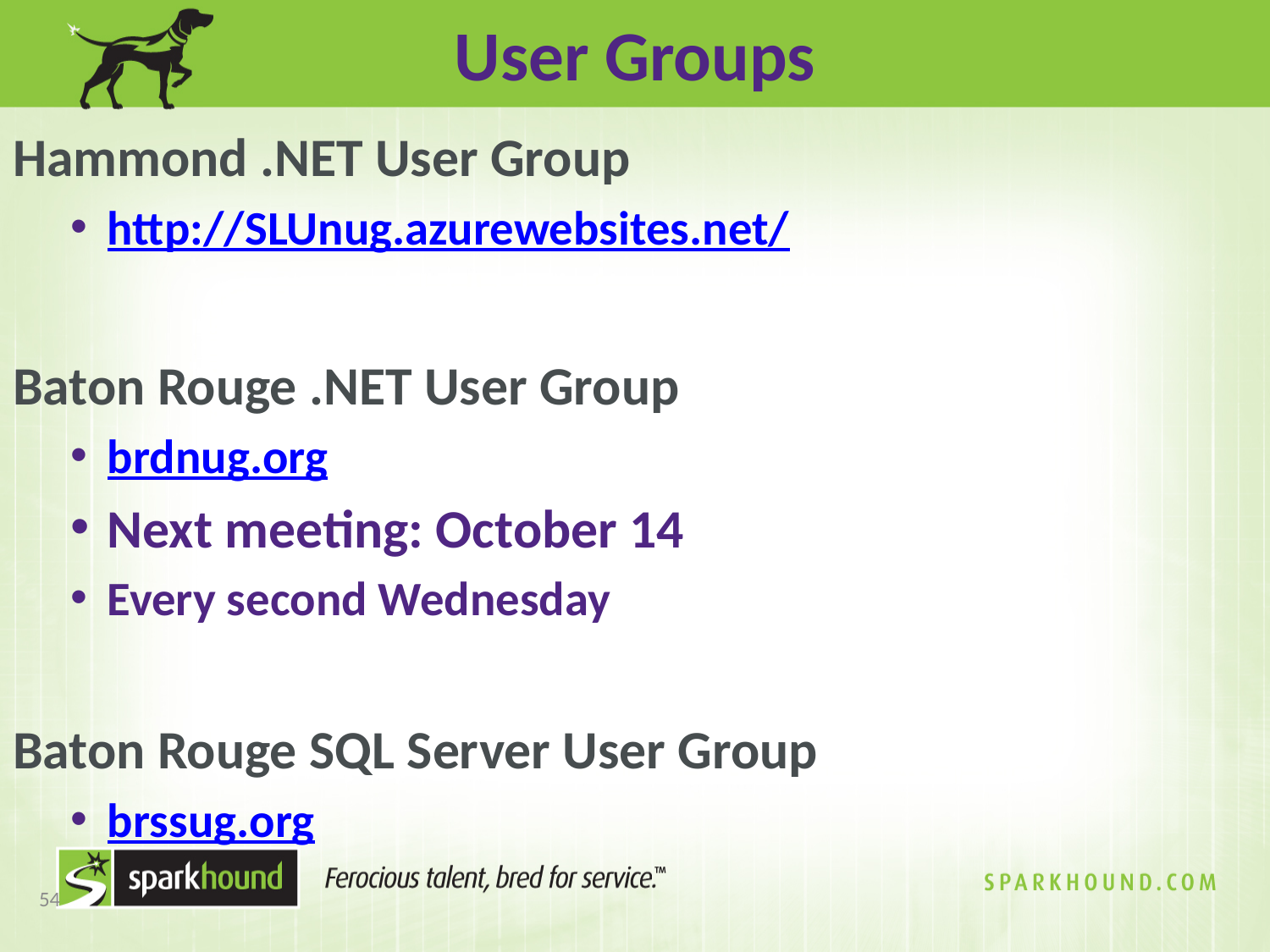

User Groups
Hammond .NET User Group
http://SLUnug.azurewebsites.net/

Baton Rouge .NET User Group
brdnug.org
Next meeting: October 14
Every second Wednesday

Baton Rouge SQL Server User Group
brssug.org

54